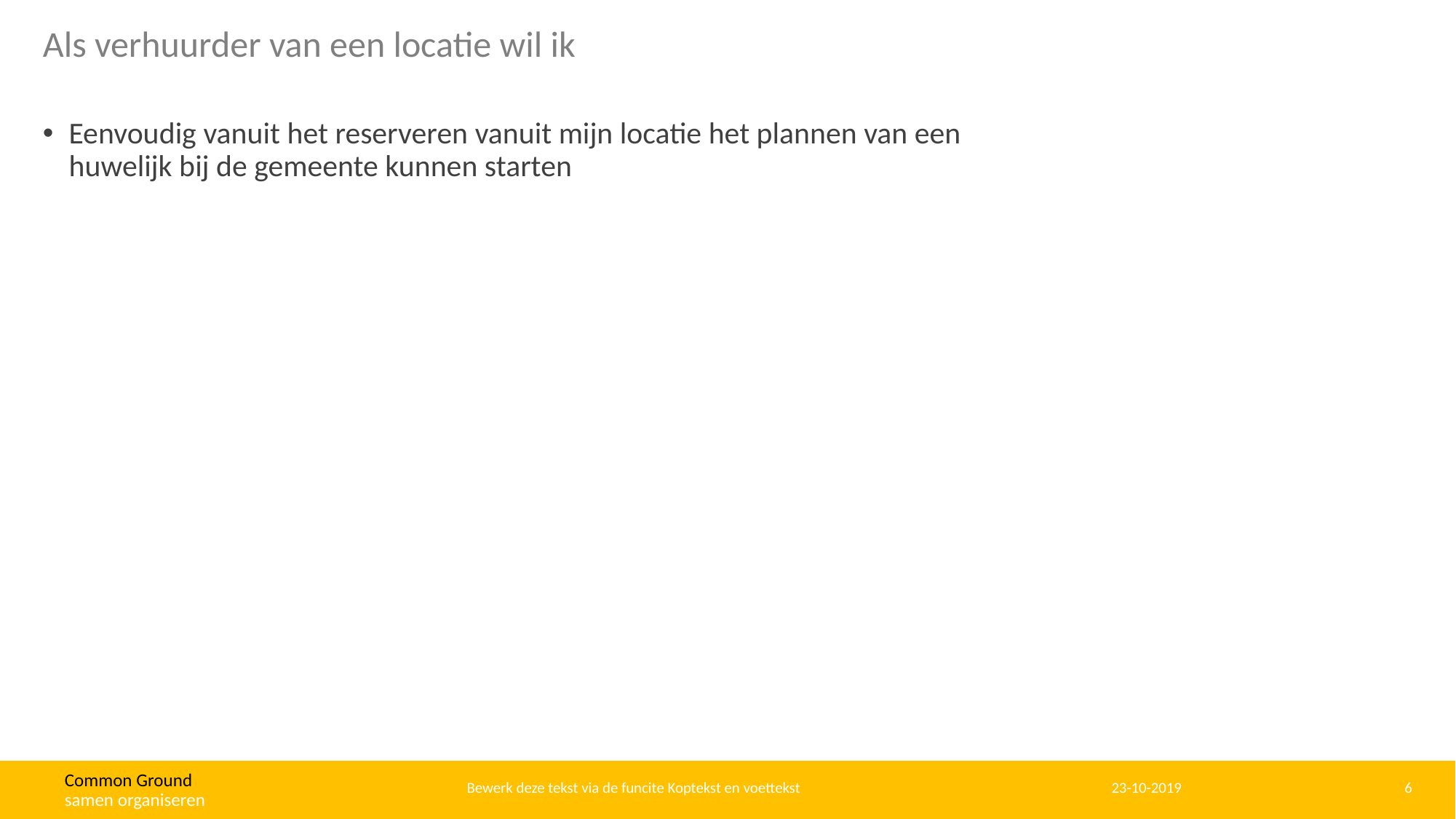

# Als verhuurder van een locatie wil ik
Eenvoudig vanuit het reserveren vanuit mijn locatie het plannen van een huwelijk bij de gemeente kunnen starten

Bewerk deze tekst via de funcite Koptekst en voettekst
23-10-2019
6